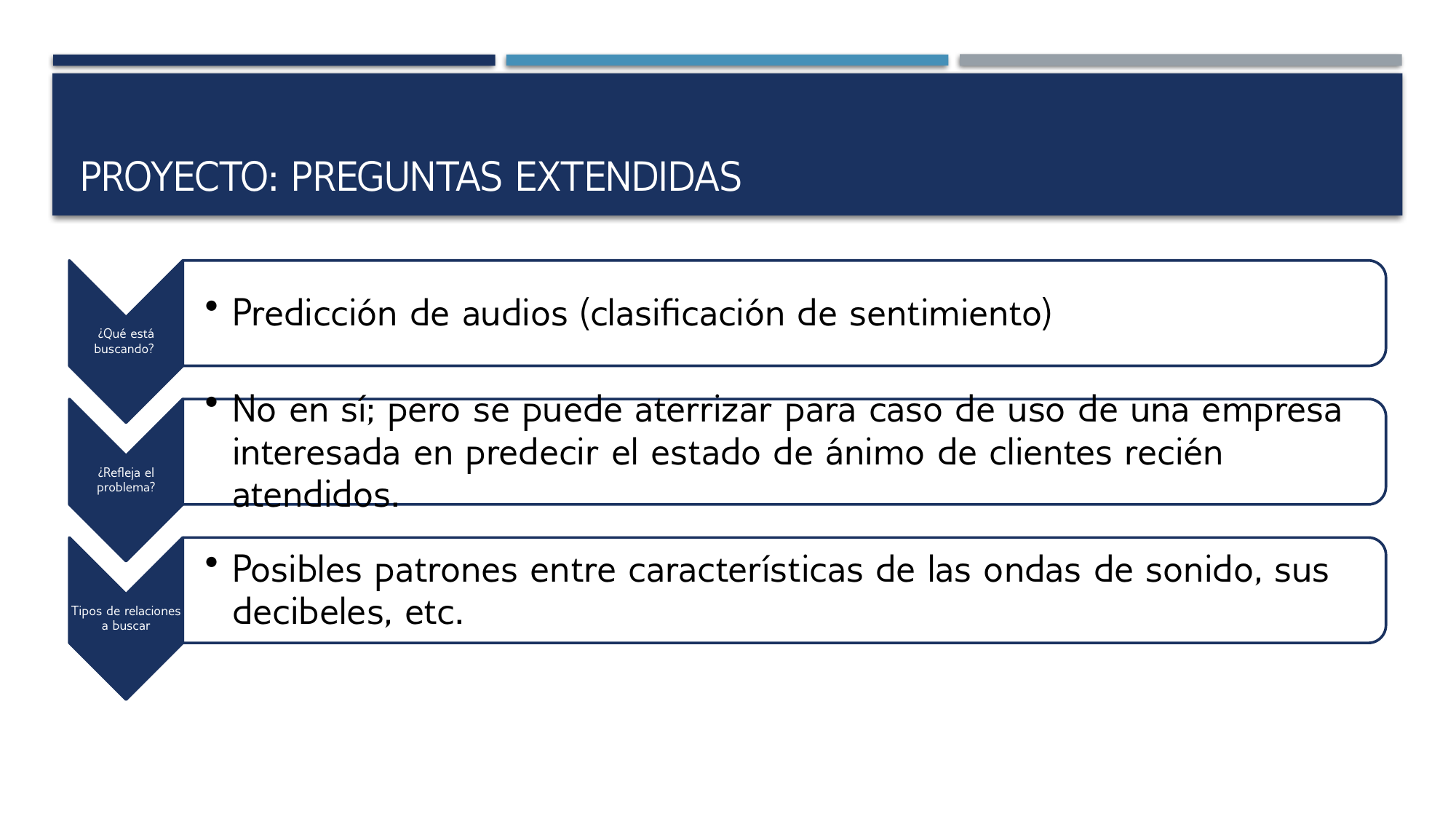

# Proyecto: preguntas extendidas
¿Qué está buscando?
Predicción de audios (clasificación de sentimiento)
¿Refleja el problema?
No en sí; pero se puede aterrizar para caso de uso de una empresa interesada en predecir el estado de ánimo de clientes recién atendidos.
Tipos de relaciones a buscar
Posibles patrones entre características de las ondas de sonido, sus decibeles, etc.